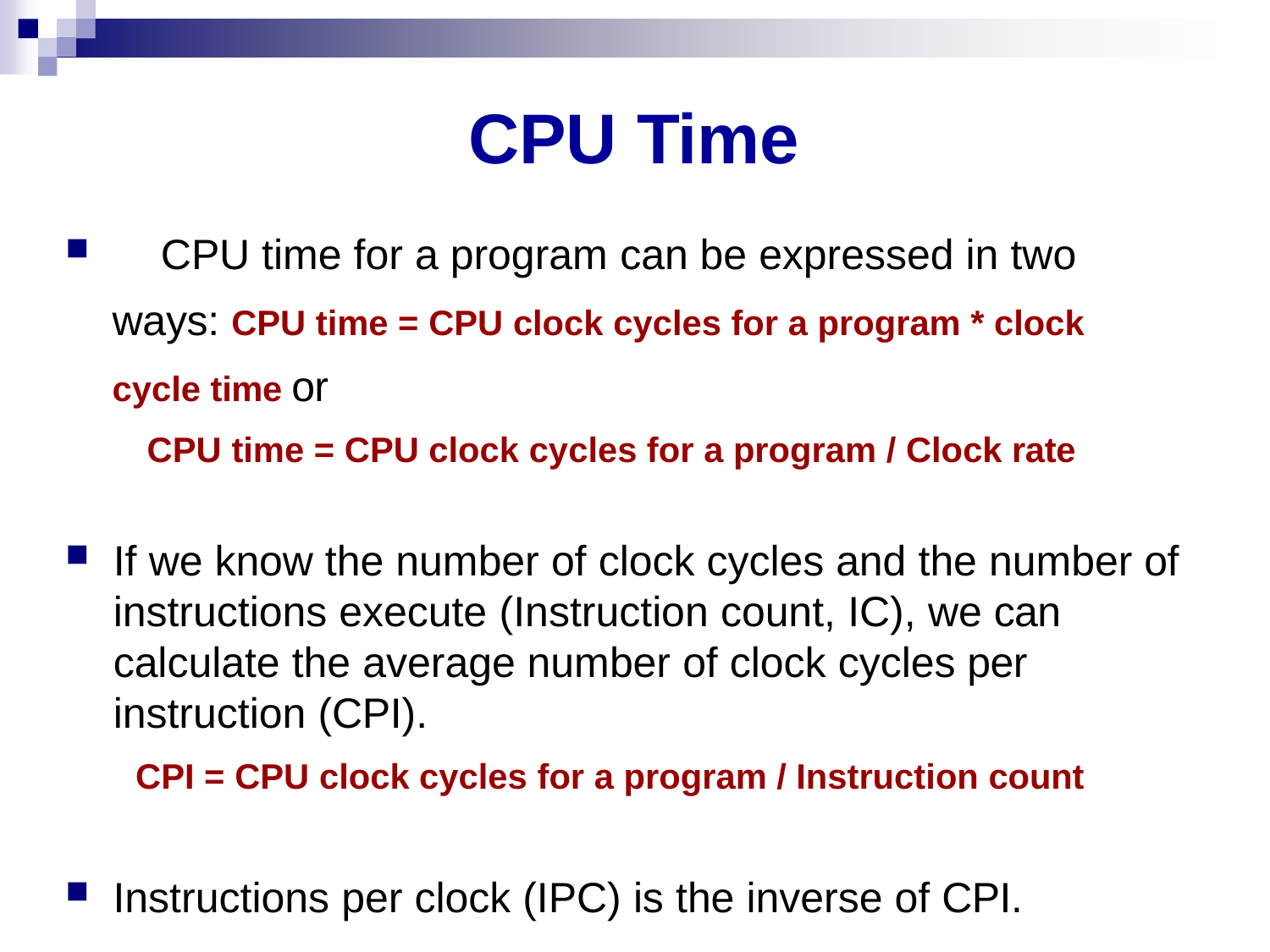

# CPU Time
	CPU time for a program can be expressed in two ways: CPU time = CPU clock cycles for a program * clock cycle time or
CPU time = CPU clock cycles for a program / Clock rate

If we know the number of clock cycles and the number of instructions execute (Instruction count, IC), we can calculate the average number of clock cycles per instruction (CPI).
CPI = CPU clock cycles for a program / Instruction count

Instructions per clock (IPC) is the inverse of CPI.